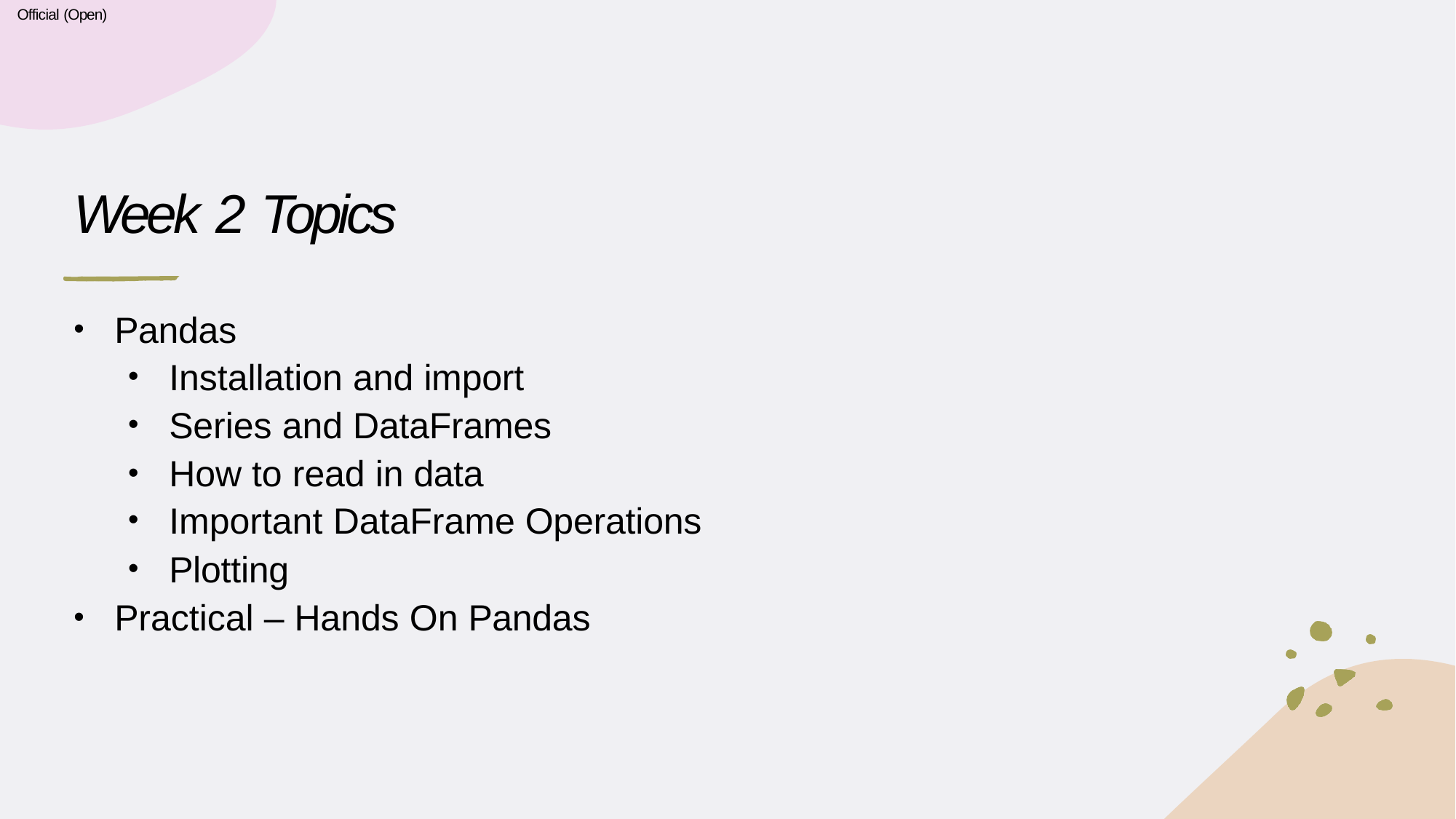

Official (Open)
# Week 2 Topics

Pandas
Installation and import
Series and DataFrames
How to read in data
Important DataFrame Operations
Plotting
Practical – Hands On Pandas